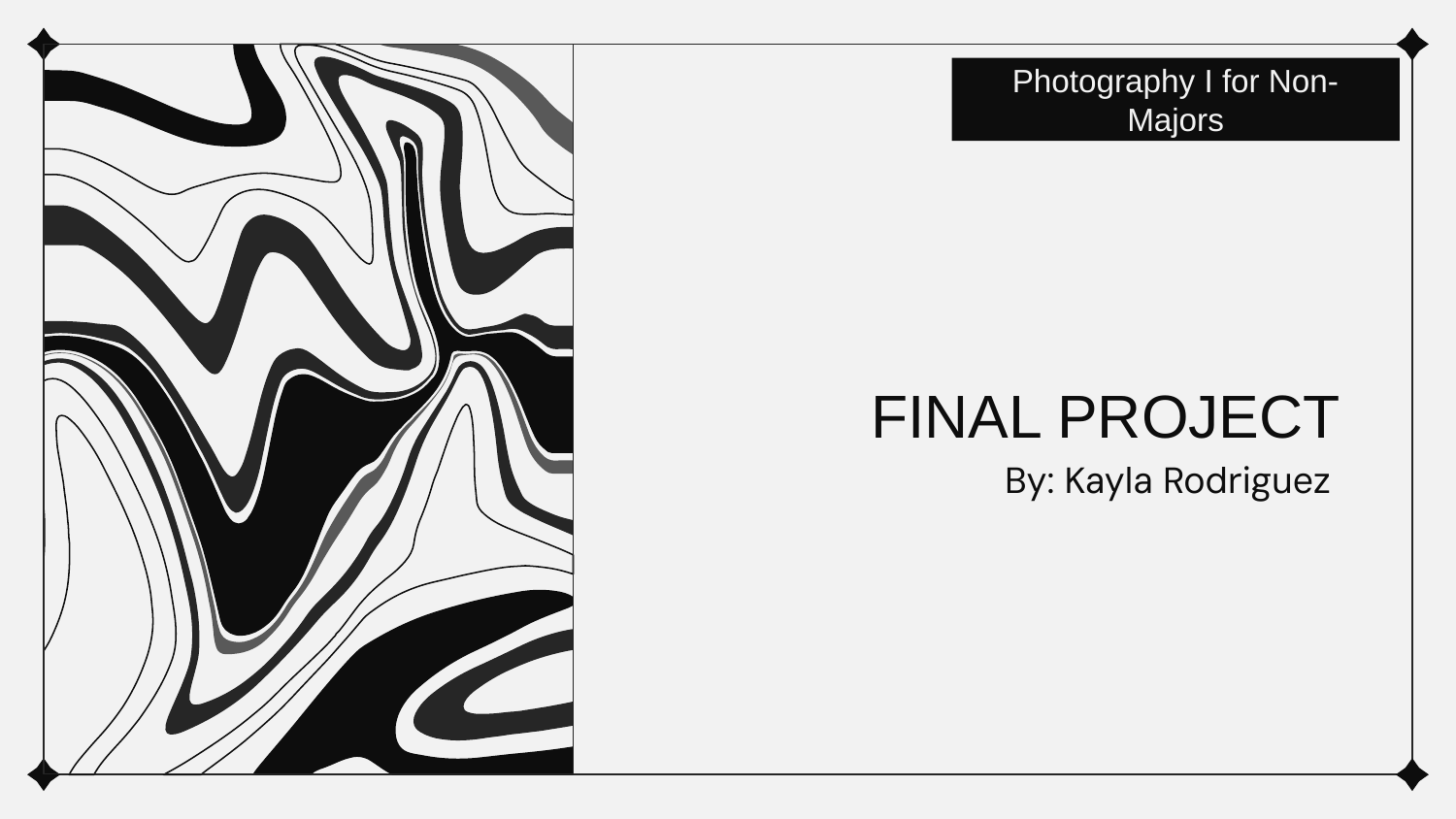

Photography I for Non-Majors

# FINAL PROJECT
By: Kayla Rodriguez